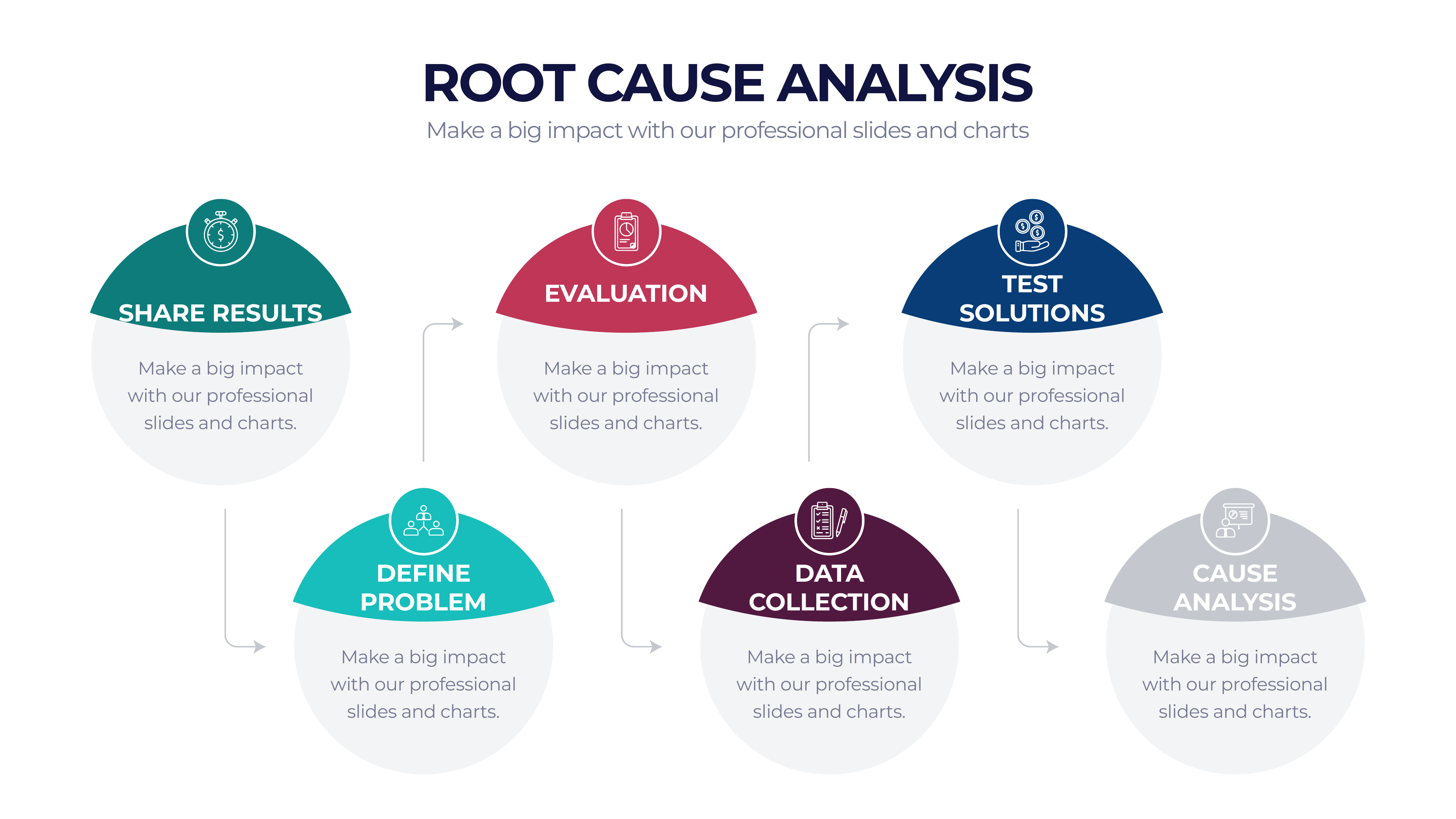

ROOT CAUSE ANALYSIS
Make a big impact with our professional slides and charts

SHARE RESULTS
TEST SOLUTIONS
EVALUATION

Make a big impact with our professional slides and charts.
Make a big impact with our professional slides and charts.
Make a big impact with our professional slides and charts.

DEFINE PROBLEM
DATA COLLECTION
CAUSE ANALYSIS
Make a big impact with our professional slides and charts.
Make a big impact with our professional slides and charts.
Make a big impact with our professional slides and charts.